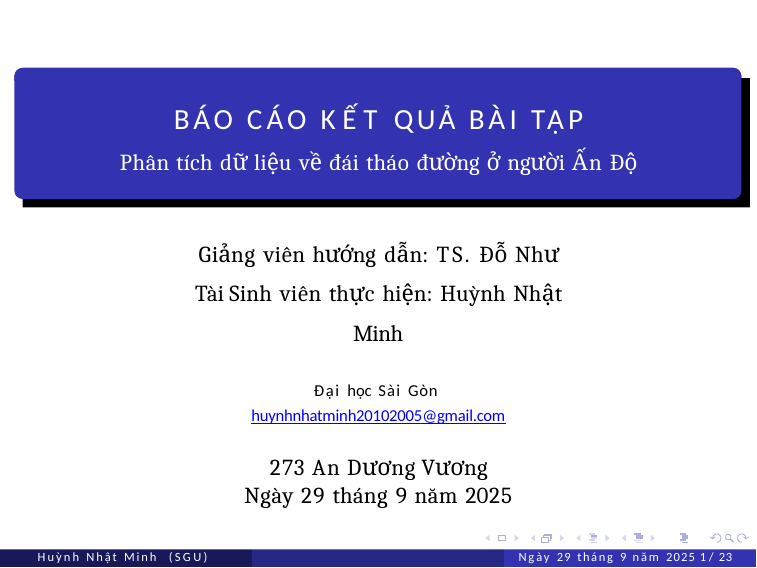

BÁO CÁO KẾT QUẢ BÀI TẬP
Phân tích dữ liệu về đái tháo đường ở người Ấn Độ
Giảng viên hướng dẫn: TS. Đỗ Như Tài Sinh viên thực hiện: Huỳnh Nhật Minh

Đại học Sài Gòn huynhnhatminh20102005@gmail.com

273 An Dương Vương Ngày 29 tháng 9 năm 2025

Huỳnh Nhật Minh (SGU)
Ngày 29 tháng 9 năm 2025 1 / 23